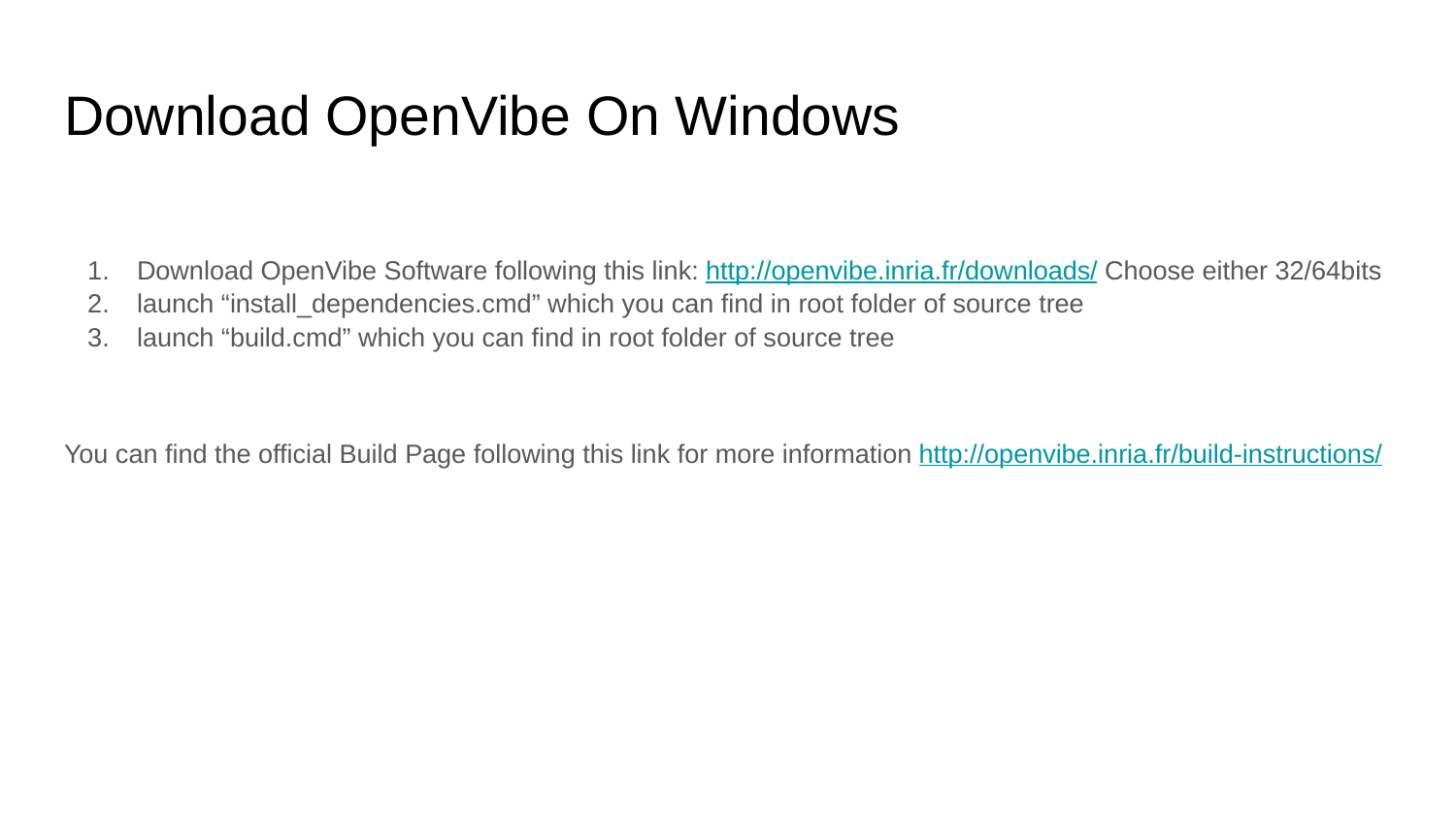

# Download OpenVibe On Windows

Download OpenVibe Software following this link: http://openvibe.inria.fr/downloads/ Choose either 32/64bits
launch “install_dependencies.cmd” which you can find in root folder of source tree
launch “build.cmd” which you can find in root folder of source tree

You can find the official Build Page following this link for more information http://openvibe.inria.fr/build-instructions/